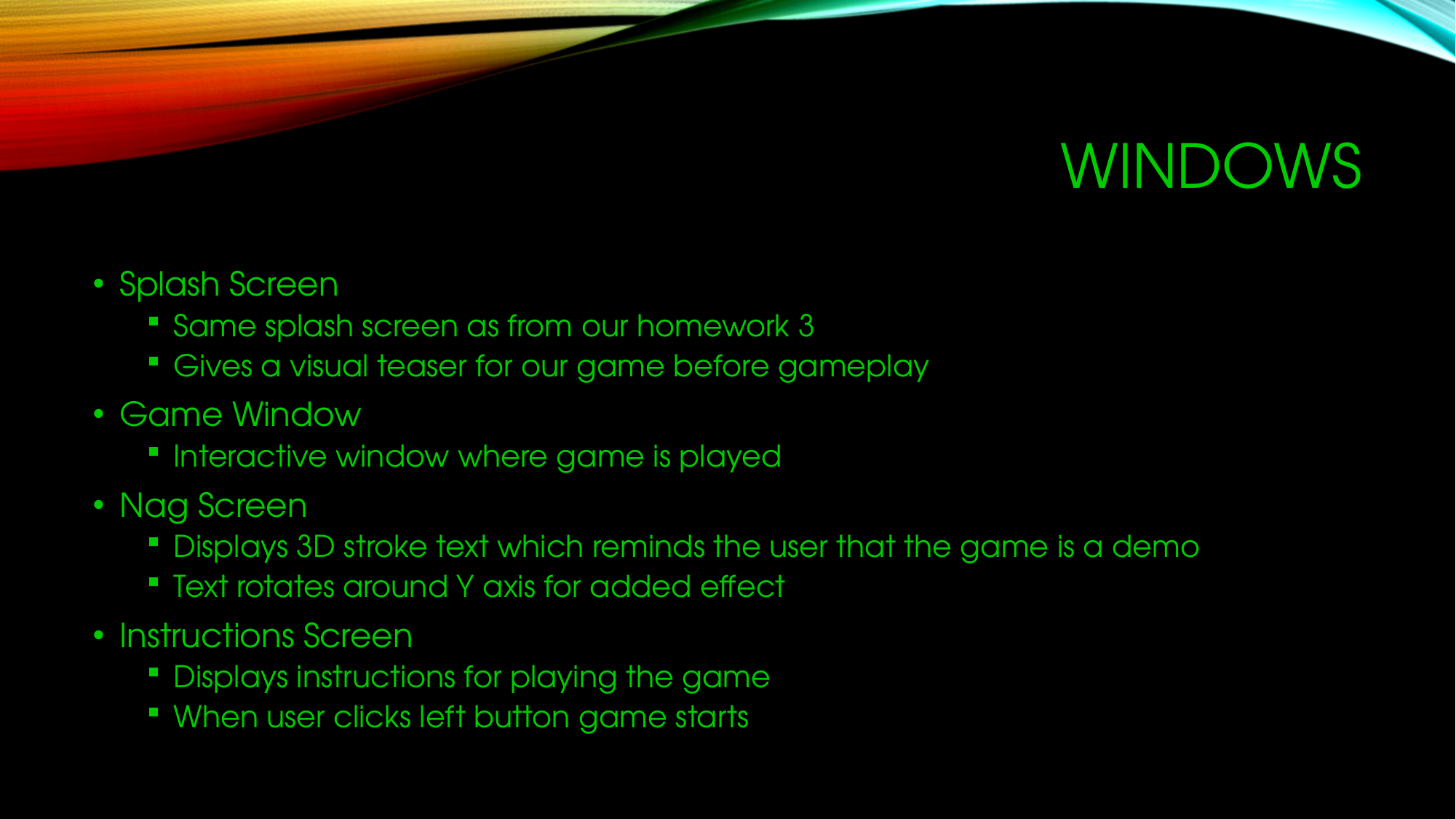

# WINDOWS
Splash Screen
Same splash screen as from our homework 3
Gives a visual teaser for our game before gameplay
Game Window
Interactive window where game is played
Nag Screen
Displays 3D stroke text which reminds the user that the game is a demo
Text rotates around Y axis for added effect
Instructions Screen
Displays instructions for playing the game
When user clicks left button game starts